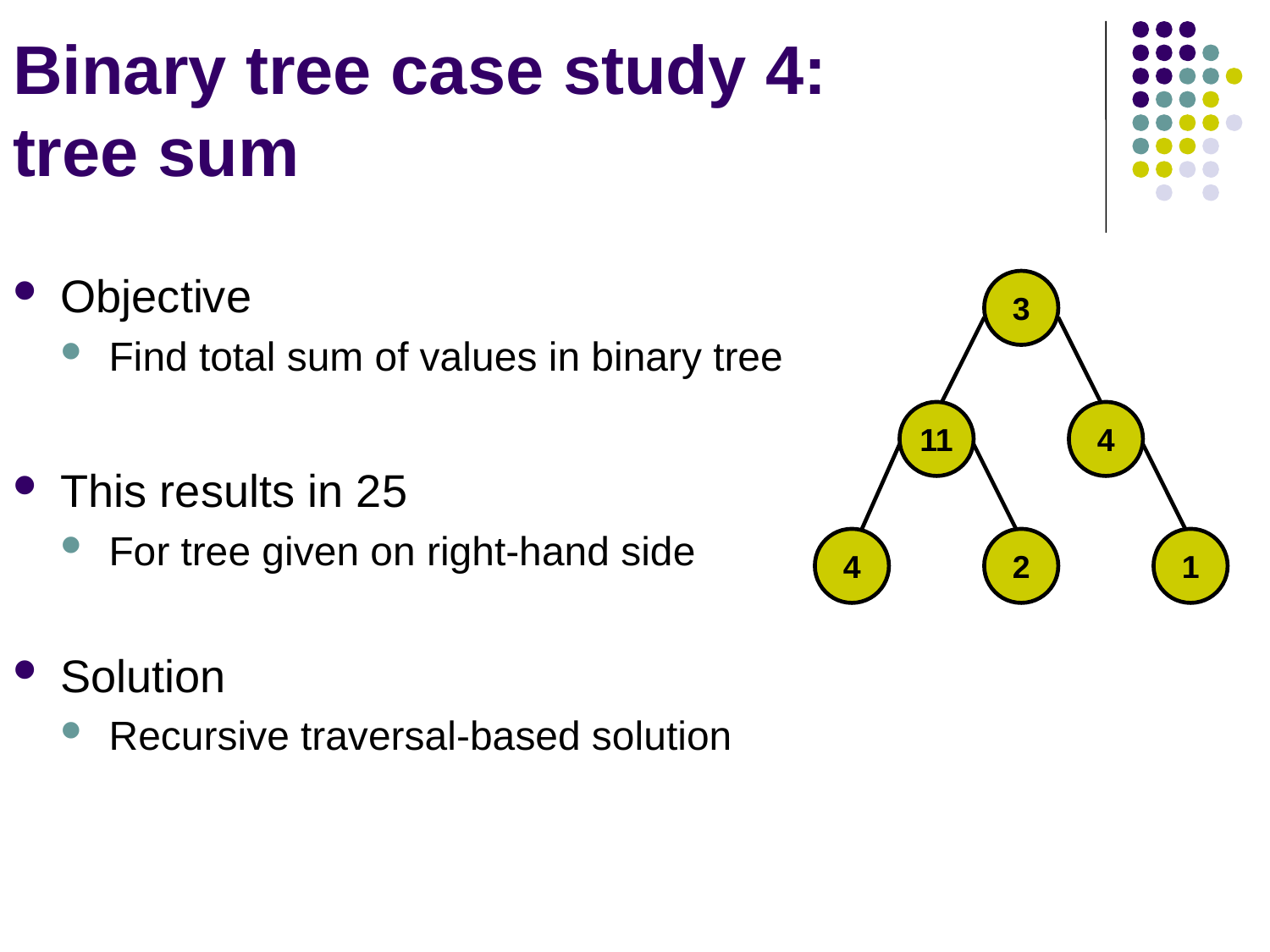

# Binary tree case study 4: tree sum

Objective
Find total sum of values in binary tree

This results in 25
For tree given on right-hand side

Solution
Recursive traversal-based solution

3

11
4

4
2
1